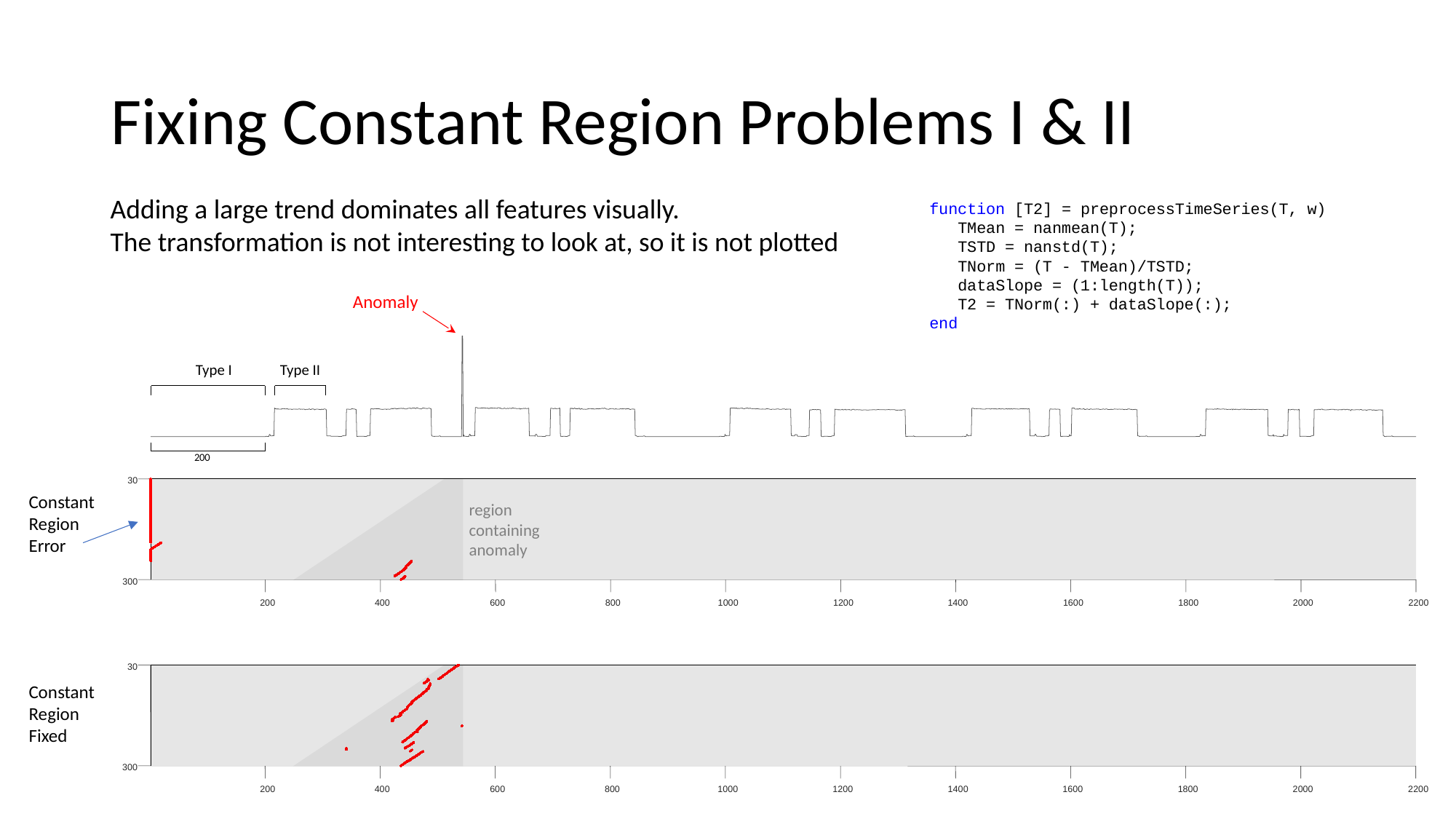

# Fixing Constant Region Problems I & II
Adding a large trend dominates all features visually.
The transformation is not interesting to look at, so it is not plotted
function [T2] = preprocessTimeSeries(T, w)
   TMean = nanmean(T);
   TSTD = nanstd(T);
   TNorm = (T - TMean)/TSTD;
   dataSlope = (1:length(T));
   T2 = TNorm(:) + dataSlope(:);
end

Anomaly

Type II
Type I

200
30

Constant
Region
Error
region
containing
anomaly
300

200
400
600
800
1000
1200
1400
1600
1800
2000
2200
30

Constant
Region
Fixed
300

200
400
600
800
1000
1200
1400
1600
1800
2000
2200